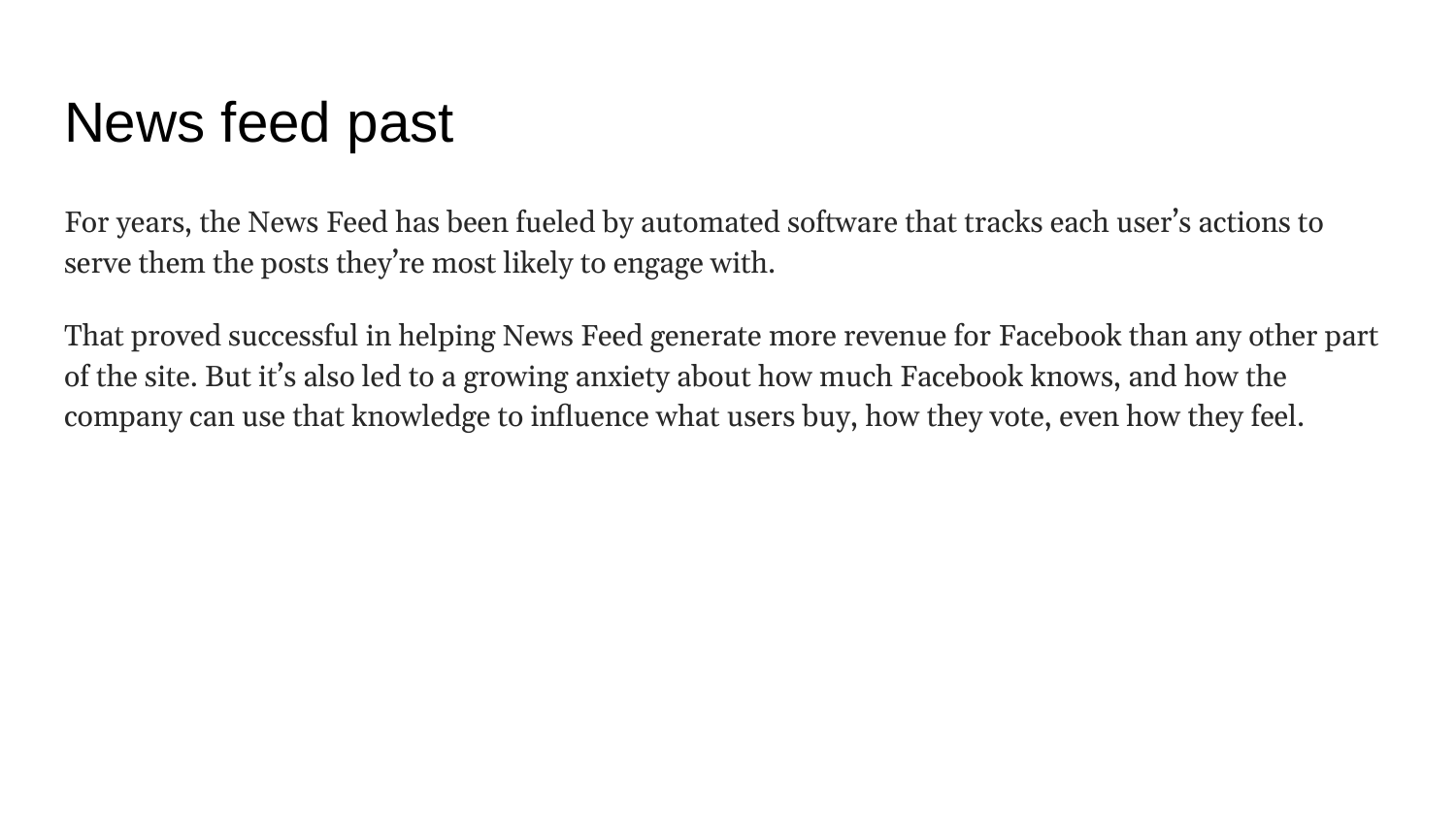

# News feed past
For years, the News Feed has been fueled by automated software that tracks each user’s actions to serve them the posts they’re most likely to engage with.
That proved successful in helping News Feed generate more revenue for Facebook than any other part of the site. But it’s also led to a growing anxiety about how much Facebook knows, and how the company can use that knowledge to influence what users buy, how they vote, even how they feel.